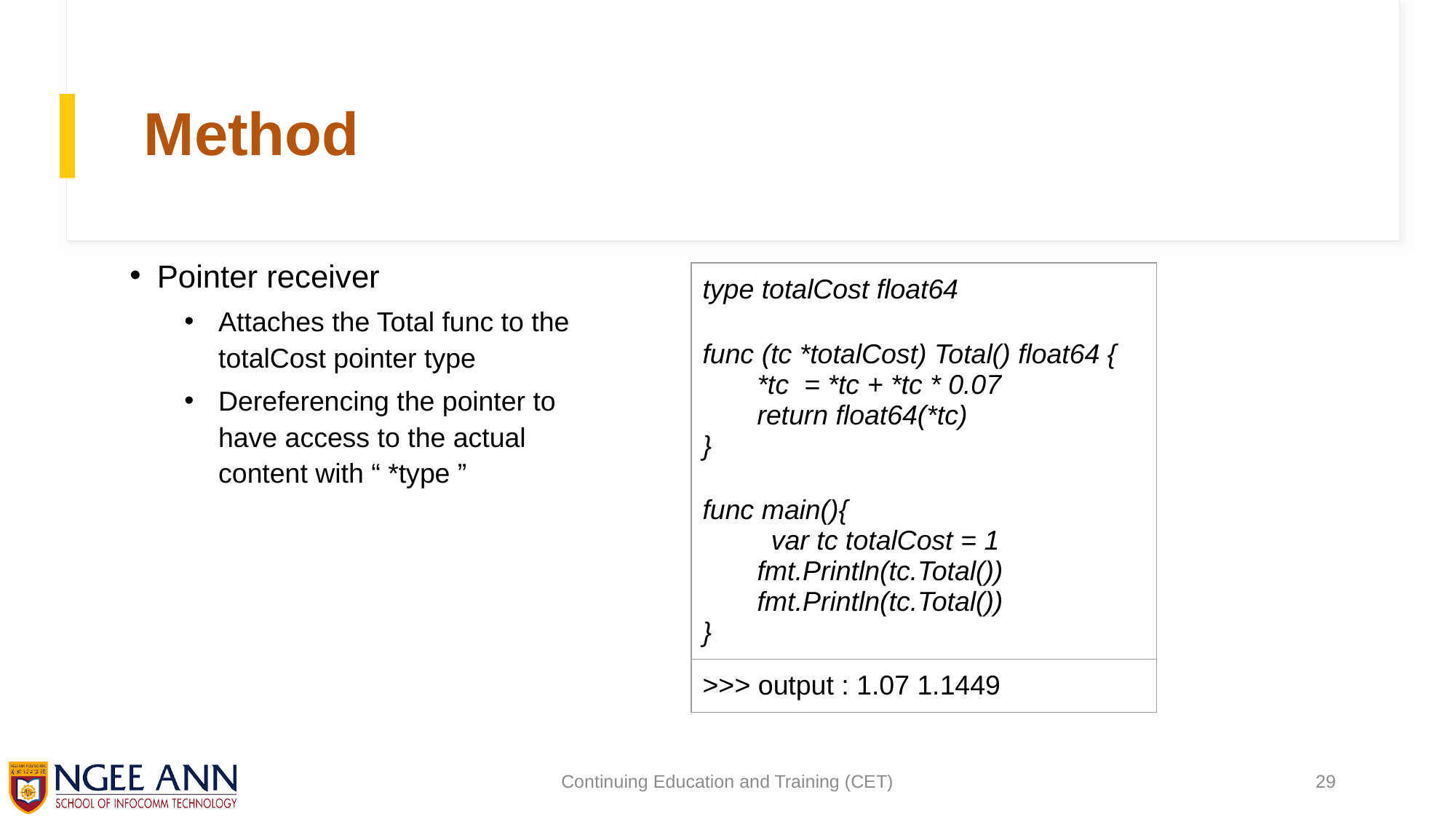

# Method
Pointer receiver
Attaches the Total func to the totalCost pointer type
Dereferencing the pointer to have access to the actual content with “ *type ”

| type totalCost float64 func (tc \*totalCost) Total() float64 { \*tc  = \*tc + \*tc \* 0.07 return float64(\*tc) } func main(){          var tc totalCost = 1 fmt.Println(tc.Total()) fmt.Println(tc.Total())   } |
| --- |
| >>> output : 1.07 1.1449 |
Continuing Education and Training (CET)
29